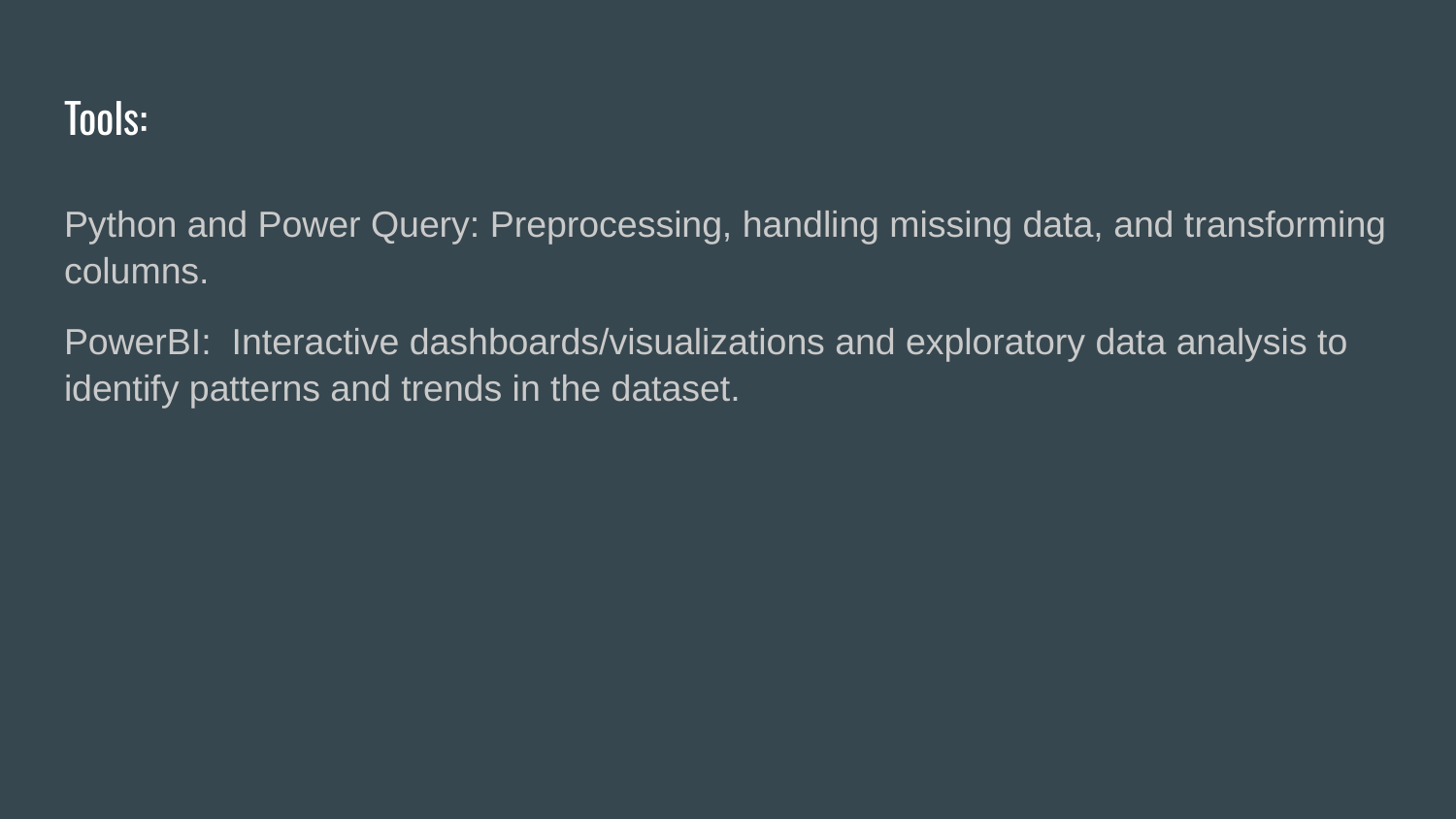

# Tools:
Python and Power Query: Preprocessing, handling missing data, and transforming columns.
PowerBI:  Interactive dashboards/visualizations and exploratory data analysis to identify patterns and trends in the dataset.